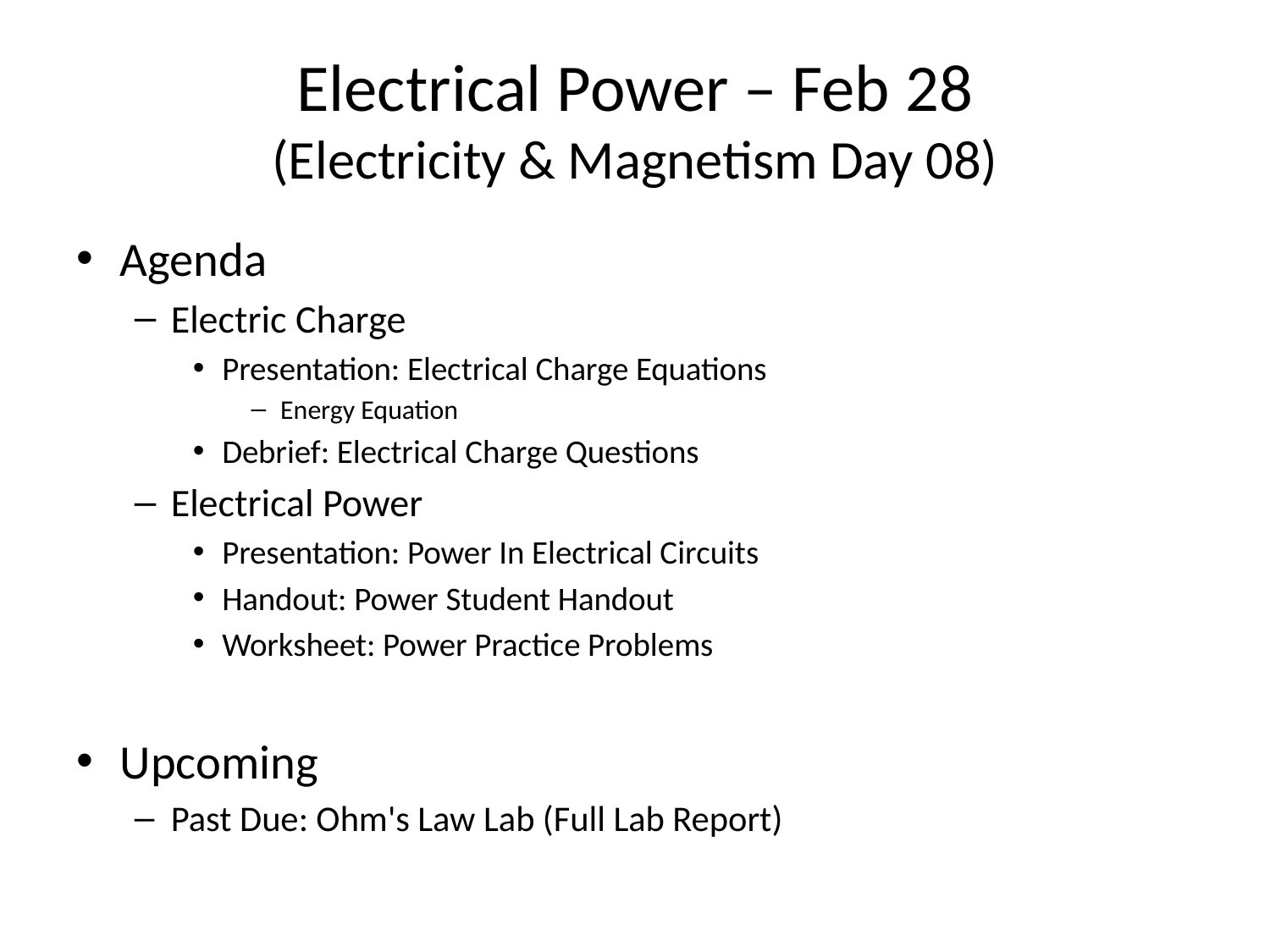

# Electrical Power – Feb 28 (Electricity & Magnetism Day 08)
Agenda
Electric Charge
Presentation: Electrical Charge Equations
Energy Equation
Debrief: Electrical Charge Questions
Electrical Power
Presentation: Power In Electrical Circuits
Handout: Power Student Handout
Worksheet: Power Practice Problems

Upcoming
Past Due: Ohm's Law Lab (Full Lab Report)